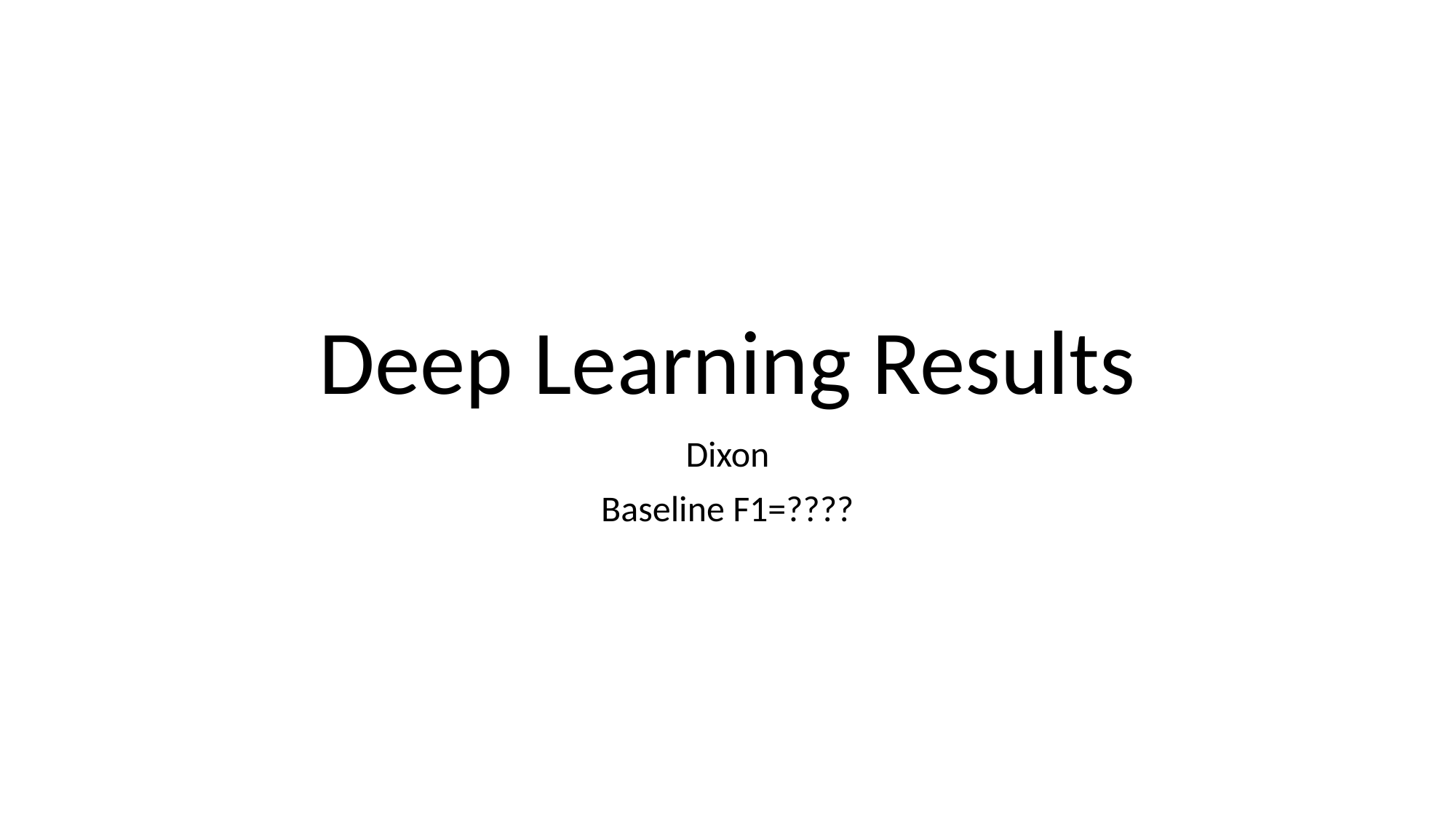

# Deep Learning Results
Dixon
Baseline F1=????